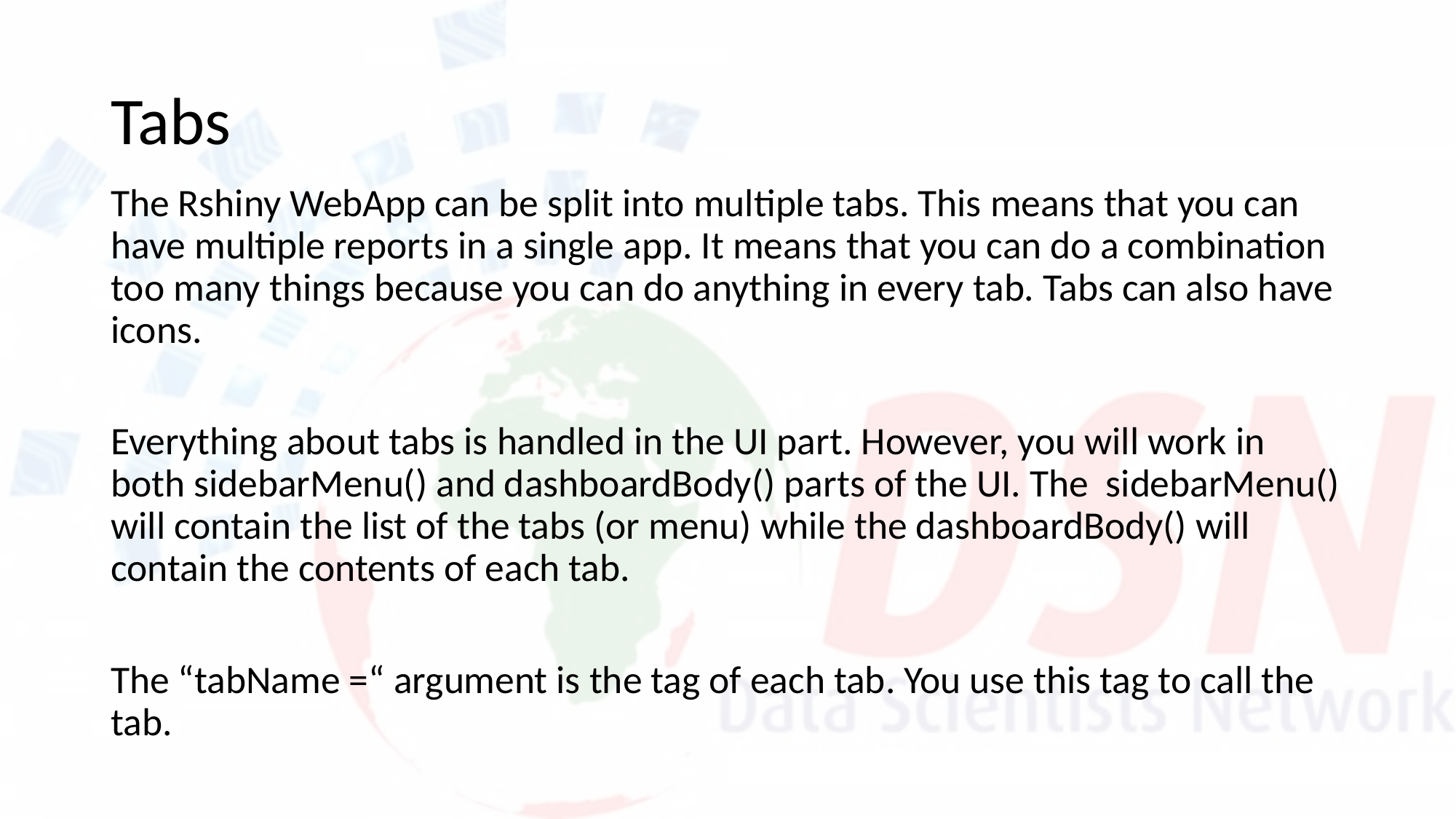

# Tabs
The Rshiny WebApp can be split into multiple tabs. This means that you can have multiple reports in a single app. It means that you can do a combination too many things because you can do anything in every tab. Tabs can also have icons.

Everything about tabs is handled in the UI part. However, you will work in both sidebarMenu() and dashboardBody() parts of the UI. The  sidebarMenu() will contain the list of the tabs (or menu) while the dashboardBody() will contain the contents of each tab.

The “tabName =“ argument is the tag of each tab. You use this tag to call the tab.